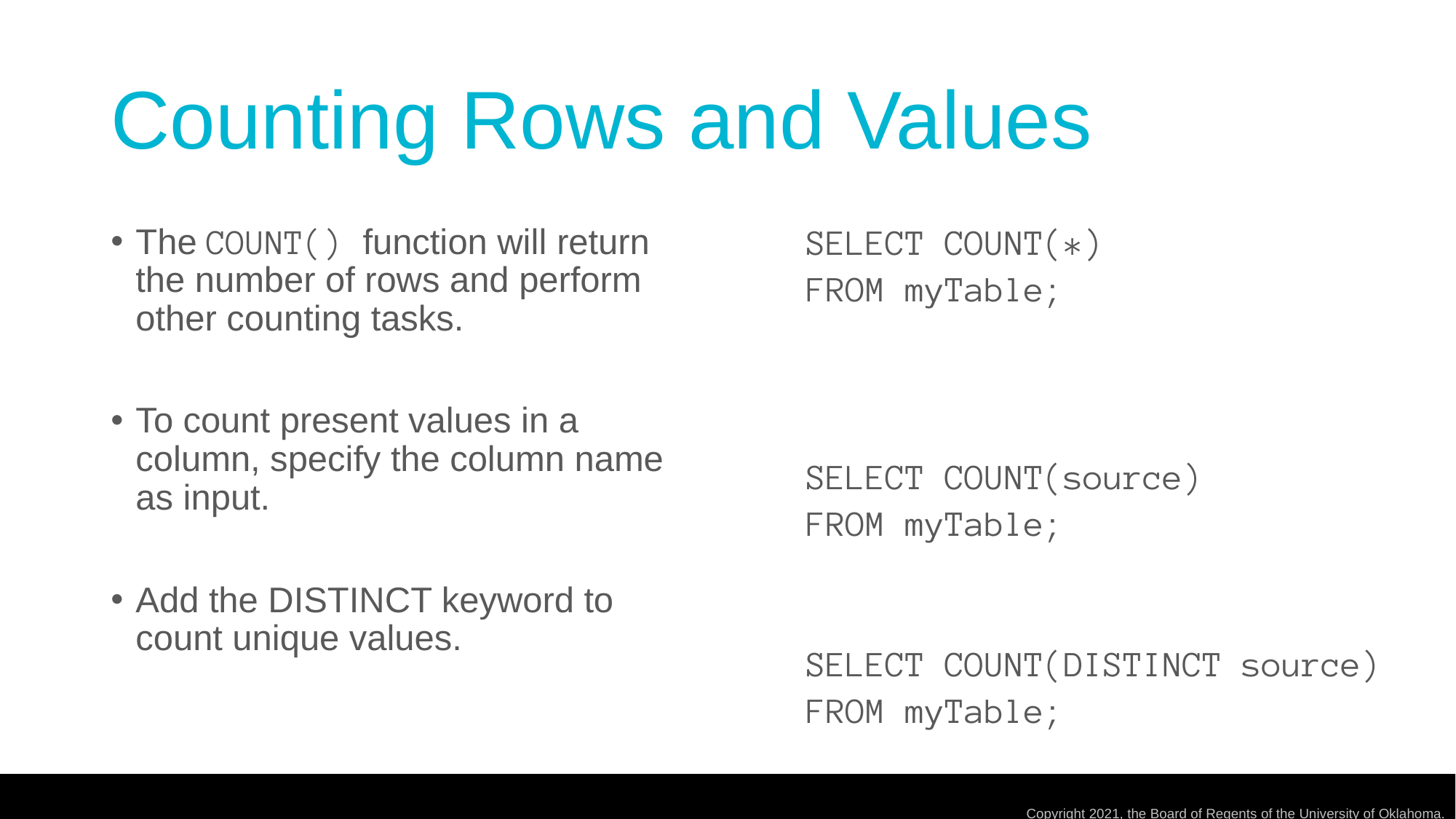

# Counting Rows and Values
SELECT COUNT(*)
FROM myTable;

SELECT COUNT(source)
FROM myTable;

SELECT COUNT(DISTINCT source)
FROM myTable;

The COUNT() function will return the number of rows and perform other counting tasks.

To count present values in a column, specify the column name as input.

Add the DISTINCT keyword to count unique values.

Copyright 2021, the Board of Regents of the University of Oklahoma.